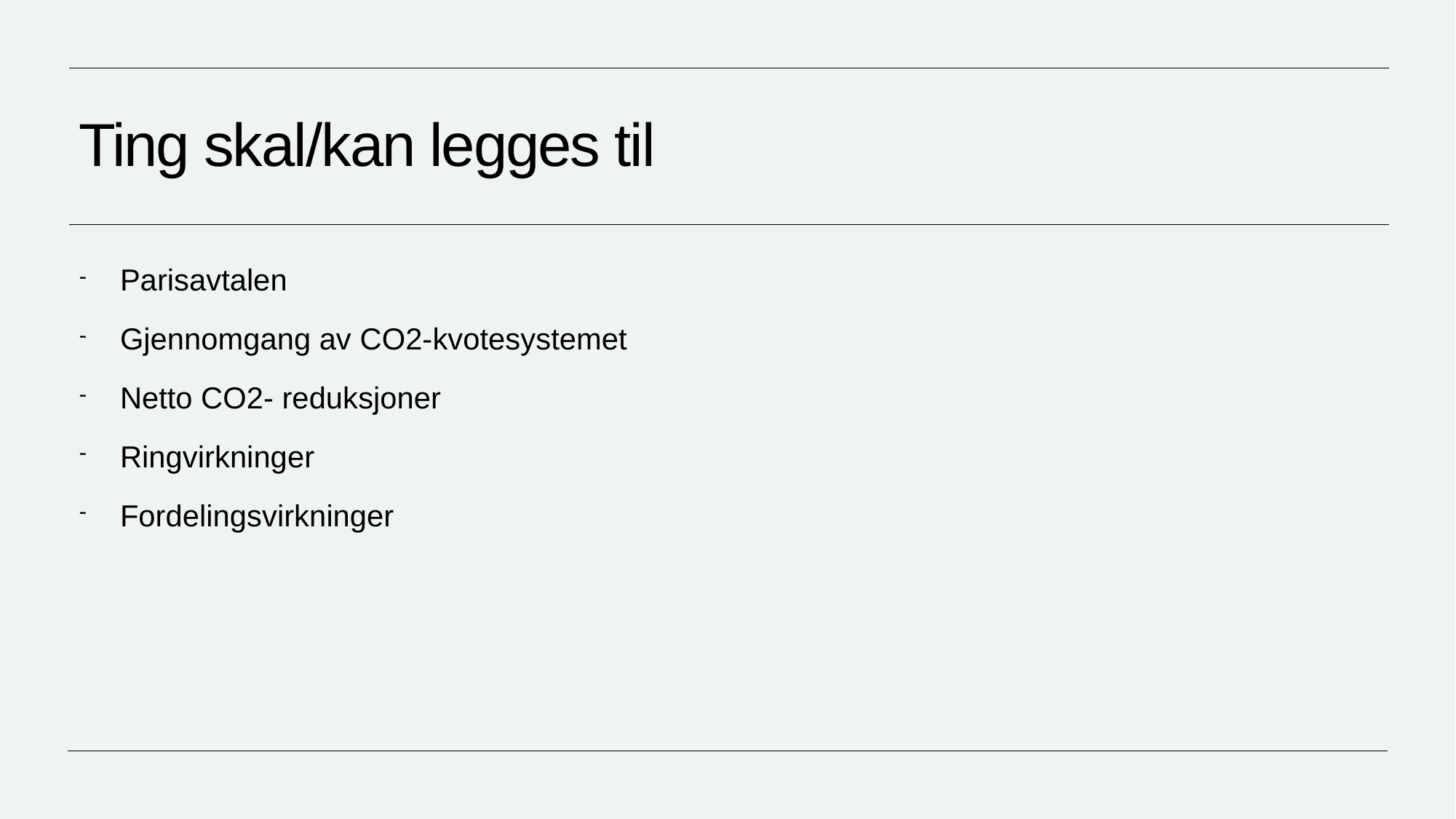

# Ting skal/kan legges til
Parisavtalen
Gjennomgang av CO2-kvotesystemet
Netto CO2- reduksjoner
Ringvirkninger
Fordelingsvirkninger